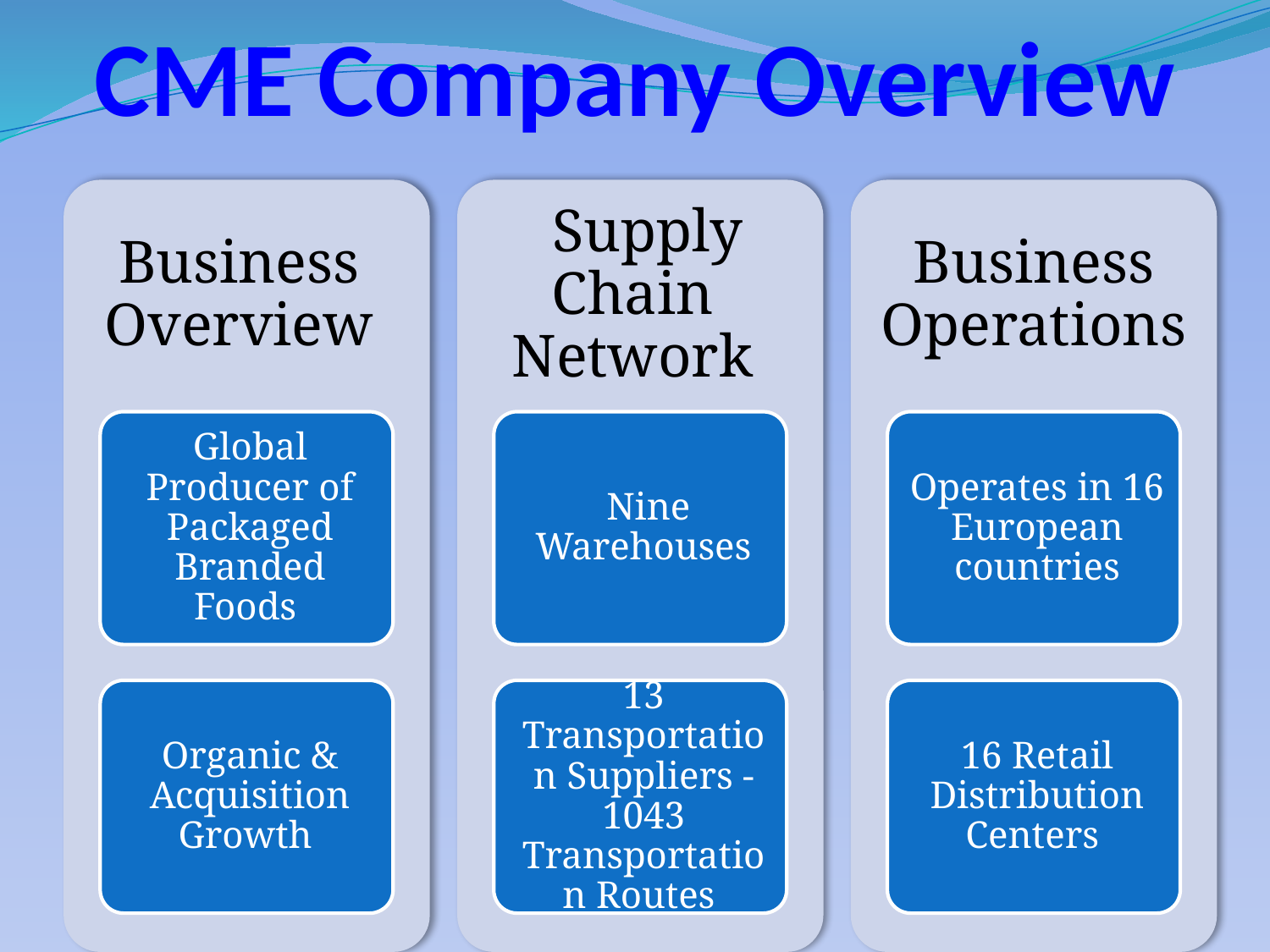

# CME Company Overview
Business  Overview
Global Producer of Packaged Branded Foods
Organic & Acquisition Growth
 Supply Chain  Network
 Nine Warehouses
13 Transportation Suppliers - 1043 Transportation Routes
Business Operations
Operates in 16 European countries
16 Retail Distribution Centers